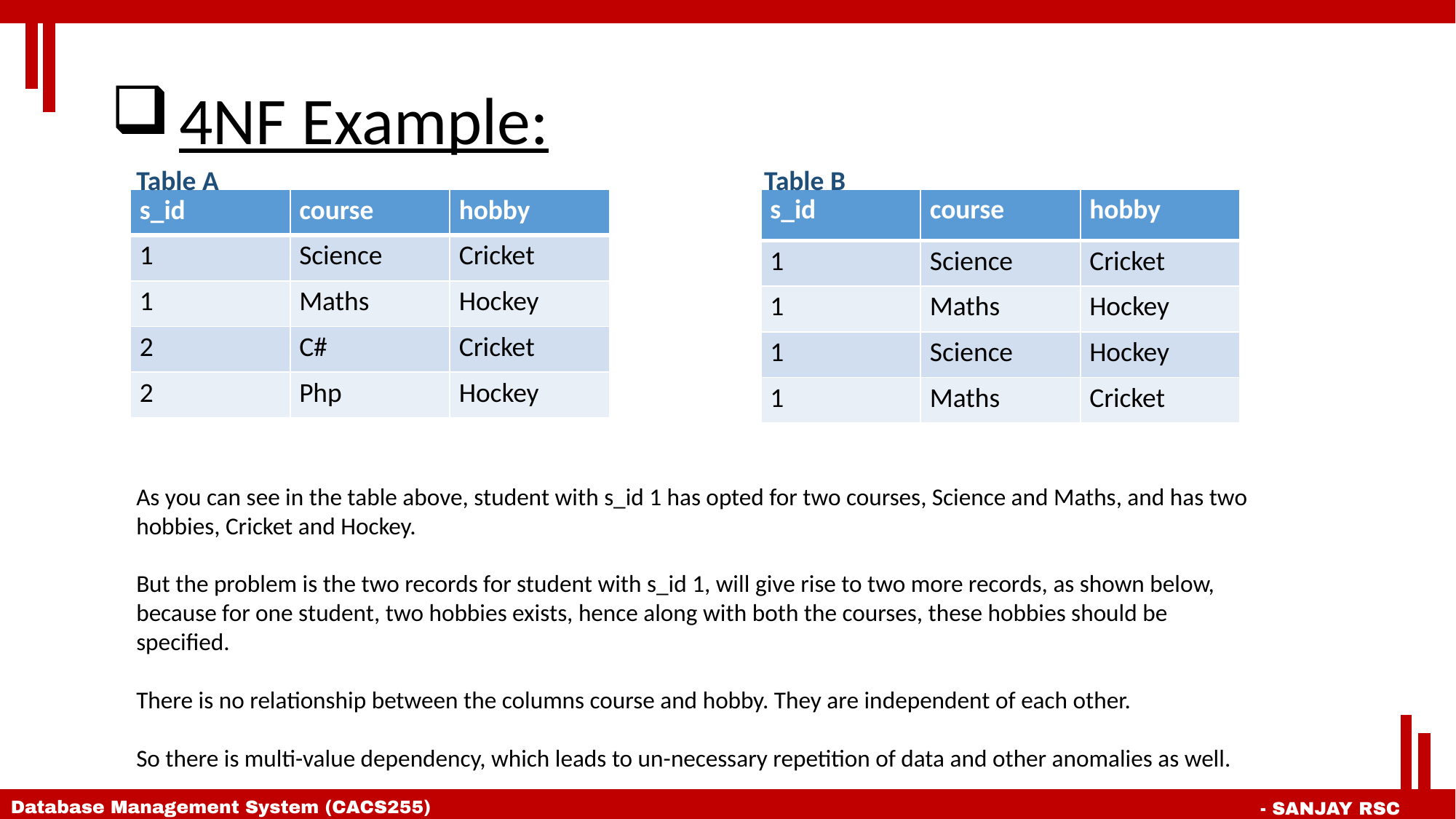

# 4NF Example:
Table A
Table B
| s\_id | course | hobby |
| --- | --- | --- |
| 1 | Science | Cricket |
| 1 | Maths | Hockey |
| 1 | Science | Hockey |
| 1 | Maths | Cricket |
| s\_id | course | hobby |
| --- | --- | --- |
| 1 | Science | Cricket |
| 1 | Maths | Hockey |
| 2 | C# | Cricket |
| 2 | Php | Hockey |
As you can see in the table above, student with s_id 1 has opted for two courses, Science and Maths, and has two hobbies, Cricket and Hockey.

But the problem is the two records for student with s_id 1, will give rise to two more records, as shown below, because for one student, two hobbies exists, hence along with both the courses, these hobbies should be specified.

There is no relationship between the columns course and hobby. They are independent of each other.

So there is multi-value dependency, which leads to un-necessary repetition of data and other anomalies as well.